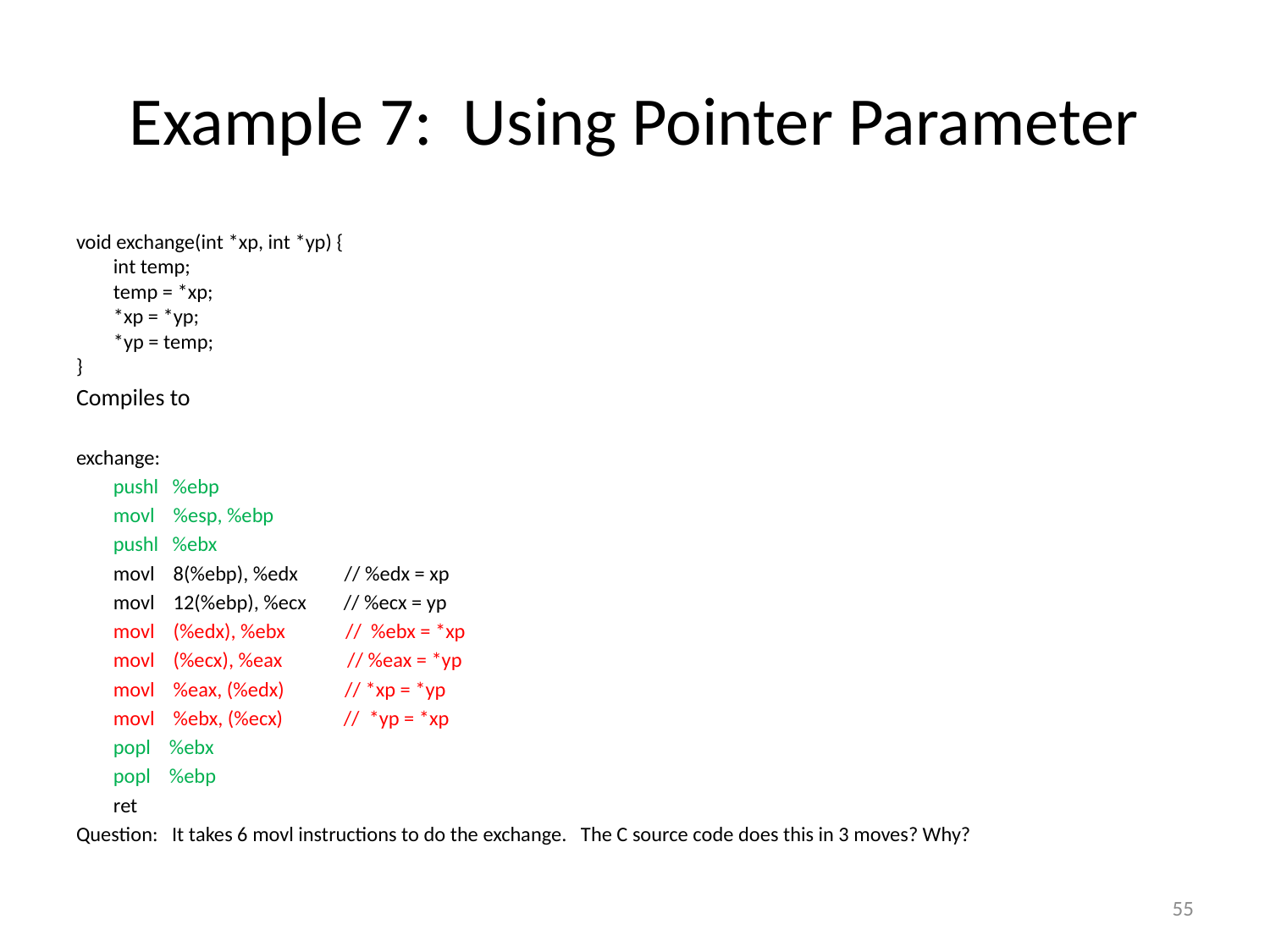

# Example 7:  Using Pointer Parameter
void exchange(int *xp, int *yp) {
        int temp;
        temp = *xp;
        *xp = *yp;
        *yp = temp;
}
Compiles to

exchange:
        pushl   %ebp
        movl    %esp, %ebp
        pushl   %ebx
        movl    8(%ebp), %edx          // %edx = xp
        movl    12(%ebp), %ecx        // %ecx = yp
        movl    (%edx), %ebx             //  %ebx = *xp
        movl    (%ecx), %eax              // %eax = *yp
        movl    %eax, (%edx)             // *xp = *yp
        movl    %ebx, (%ecx)             //  *yp = *xp
        popl    %ebx
        popl    %ebp
        ret
Question:   It takes 6 movl instructions to do the exchange.   The C source code does this in 3 moves? Why?
55